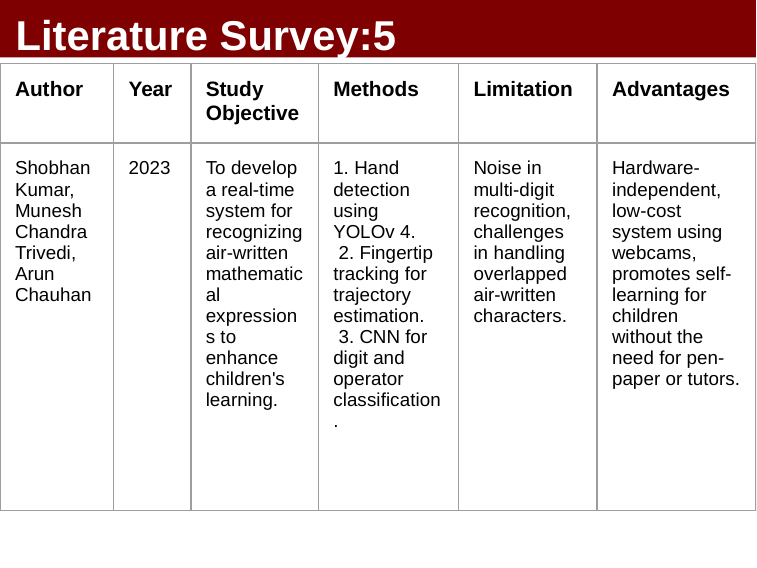

# Literature Survey:5
| Author | Year | Study Objective | Methods | Limitation | Advantages |
| --- | --- | --- | --- | --- | --- |
| Shobhan Kumar, Munesh Chandra Trivedi, Arun Chauhan | 2023 | To develop a real-time system for recognizing air-written mathematical expressions to enhance children's learning. | 1. Hand detection using YOLOv 4. 2. Fingertip tracking for trajectory estimation. 3. CNN for digit and operator classification. | Noise in multi-digit recognition, challenges in handling overlapped air-written characters. | Hardware-independent, low-cost system using webcams, promotes self-learning for children without the need for pen-paper or tutors. |